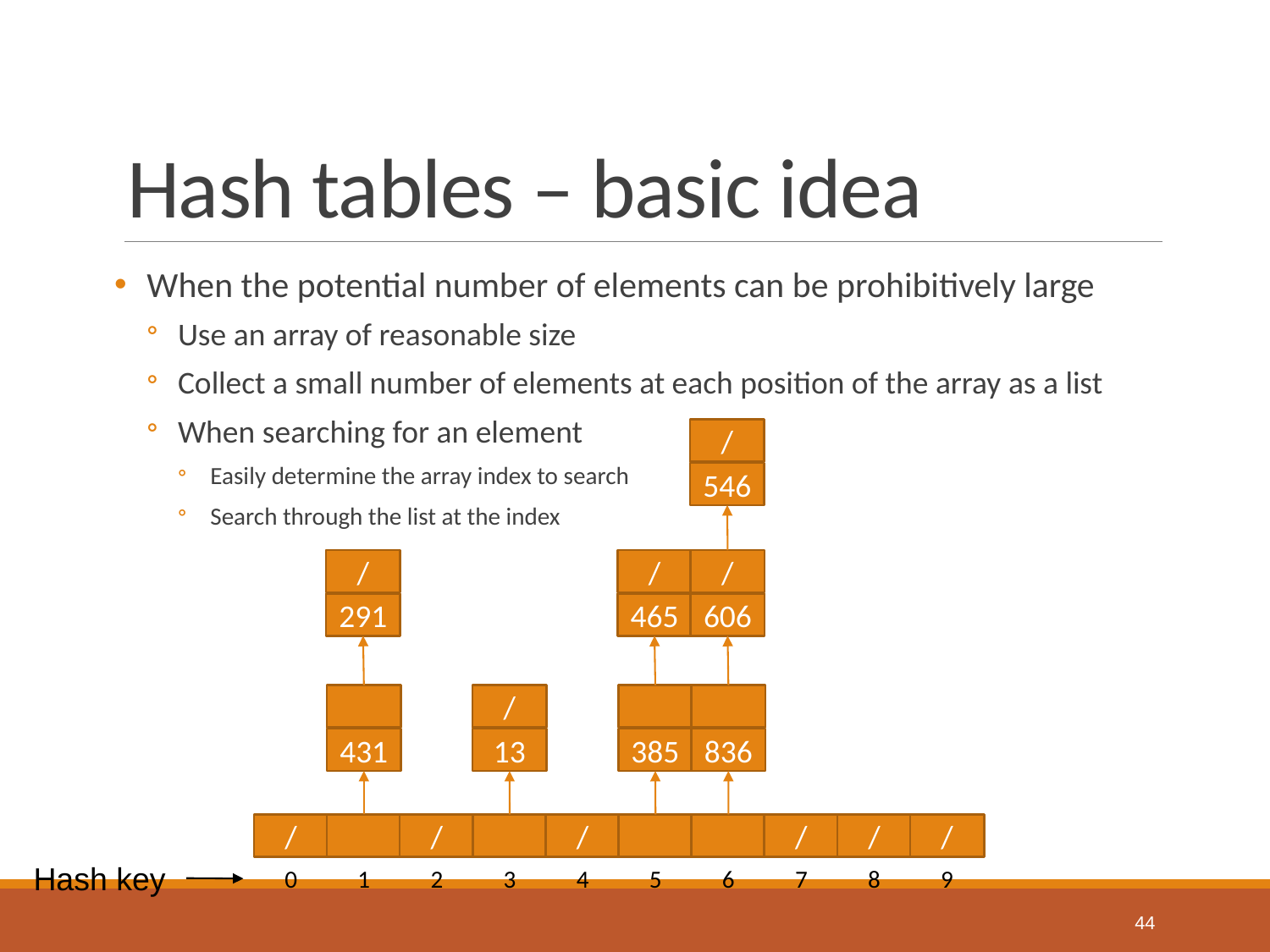

# Hash tables – basic idea
When the potential number of elements can be prohibitively large
Use an array of reasonable size
Collect a small number of elements at each position of the array as a list
When searching for an element
Easily determine the array index to search
Search through the list at the index
/
546
/
291
/
465
/
606

431
/
13

385

836
/

/

/

/
/
/
Hash key
0
1
2
3
4
5
6
7
8
9
44